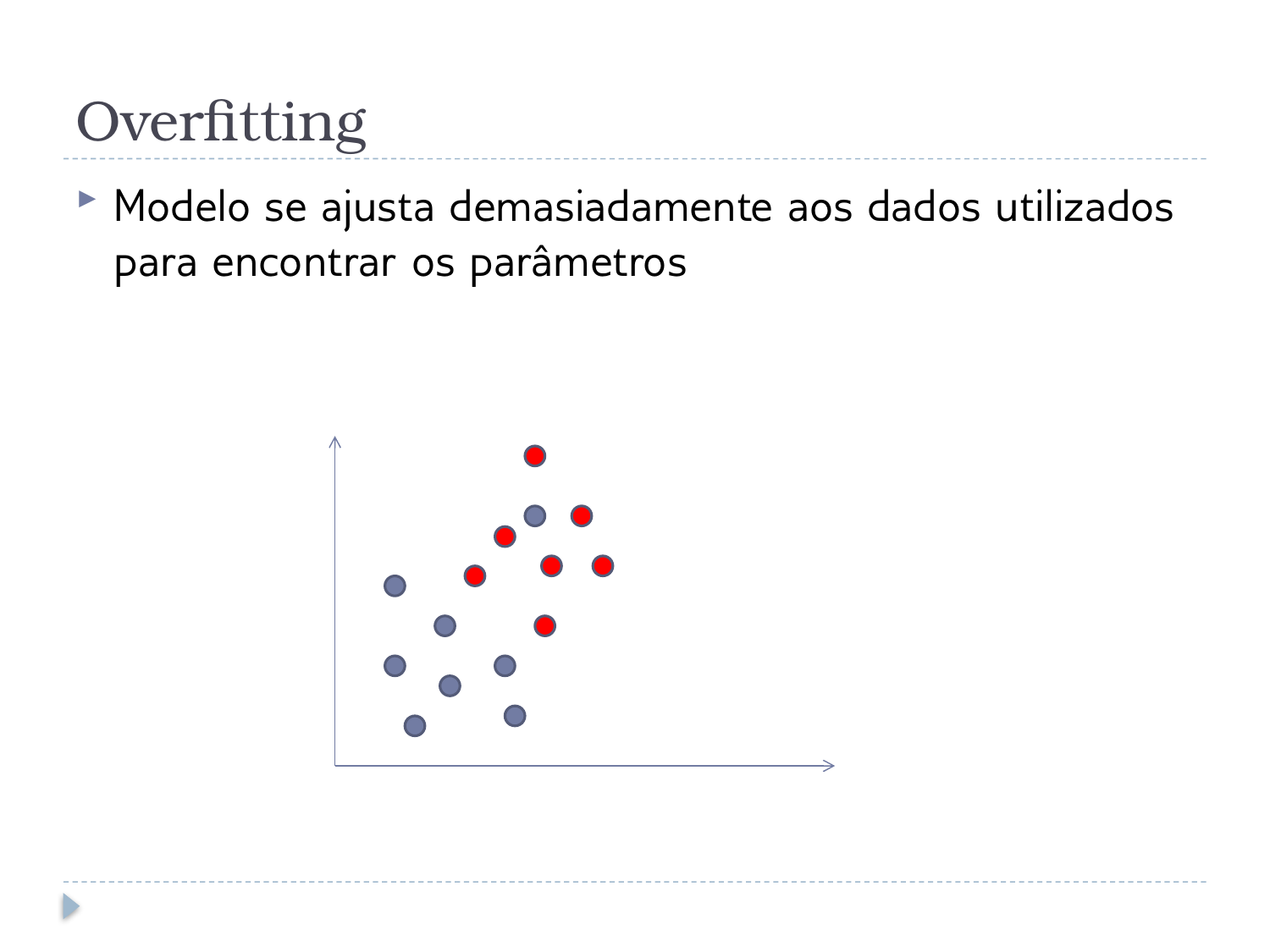

# Overfitting
Modelo se ajusta demasiadamente aos dados utilizados para encontrar os parâmetros